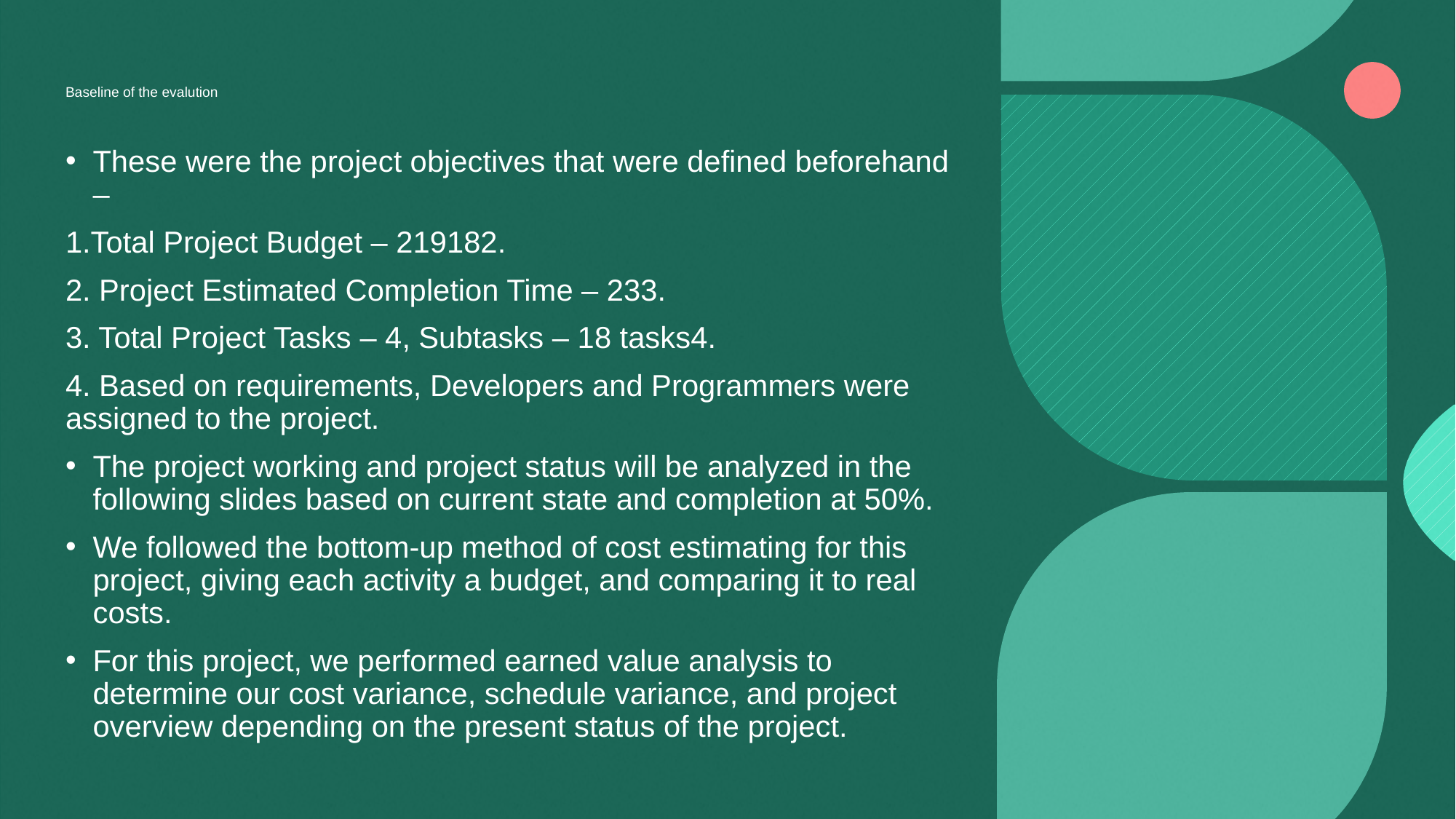

# Baseline of the evalution
These were the project objectives that were defined beforehand –
1.Total Project Budget – 219182.
2. Project Estimated Completion Time – 233.
3. Total Project Tasks – 4, Subtasks – 18 tasks4.
4. Based on requirements, Developers and Programmers were assigned to the project.
The project working and project status will be analyzed in the following slides based on current state and completion at 50%.
We followed the bottom-up method of cost estimating for this project, giving each activity a budget, and comparing it to real costs.
For this project, we performed earned value analysis to determine our cost variance, schedule variance, and project overview depending on the present status of the project.